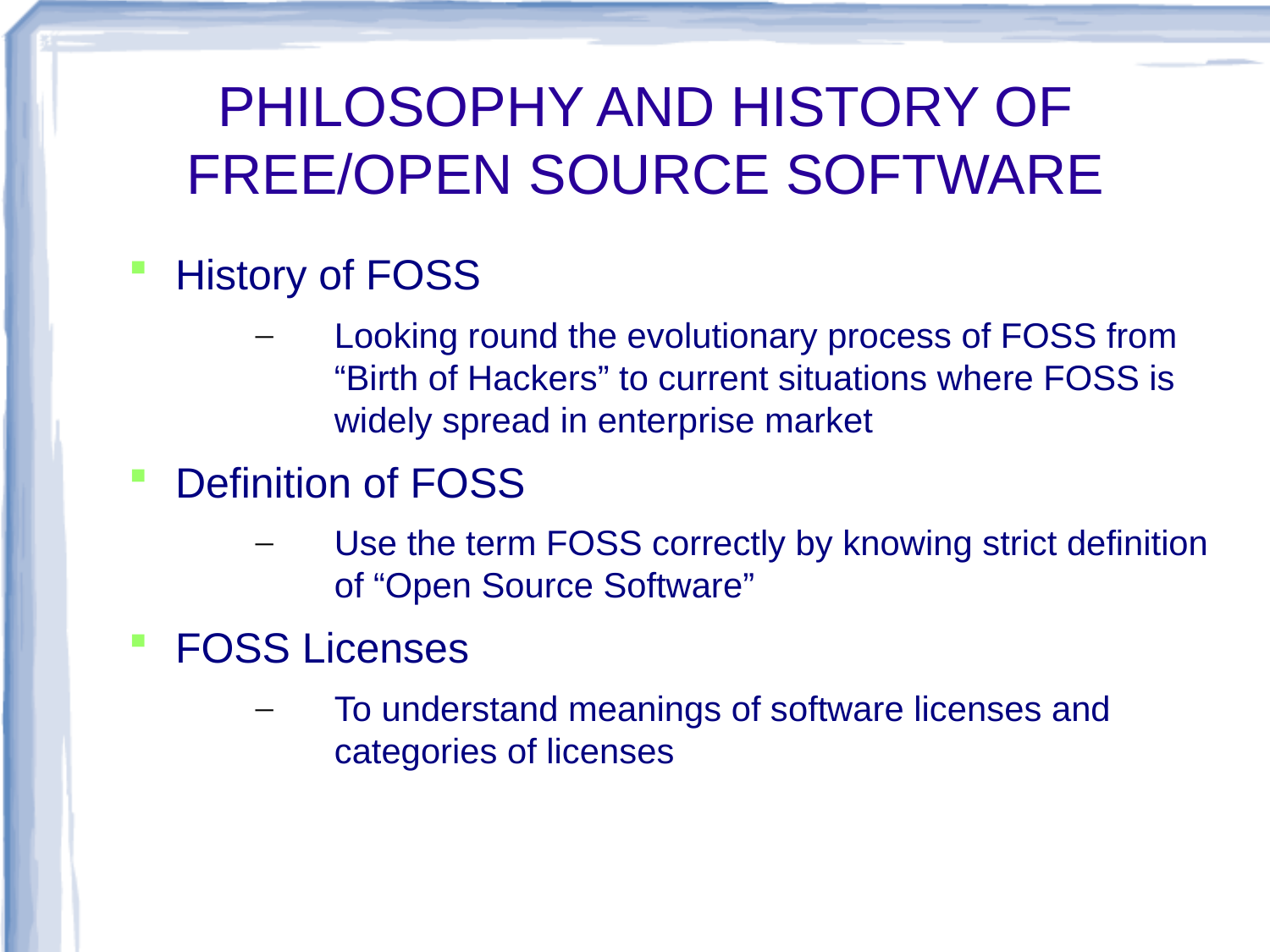

PHILOSOPHY AND HISTORY OF FREE/OPEN SOURCE SOFTWARE
History of FOSS
Looking round the evolutionary process of FOSS from “Birth of Hackers” to current situations where FOSS is widely spread in enterprise market
Definition of FOSS
Use the term FOSS correctly by knowing strict definition of “Open Source Software”
FOSS Licenses
To understand meanings of software licenses and categories of licenses